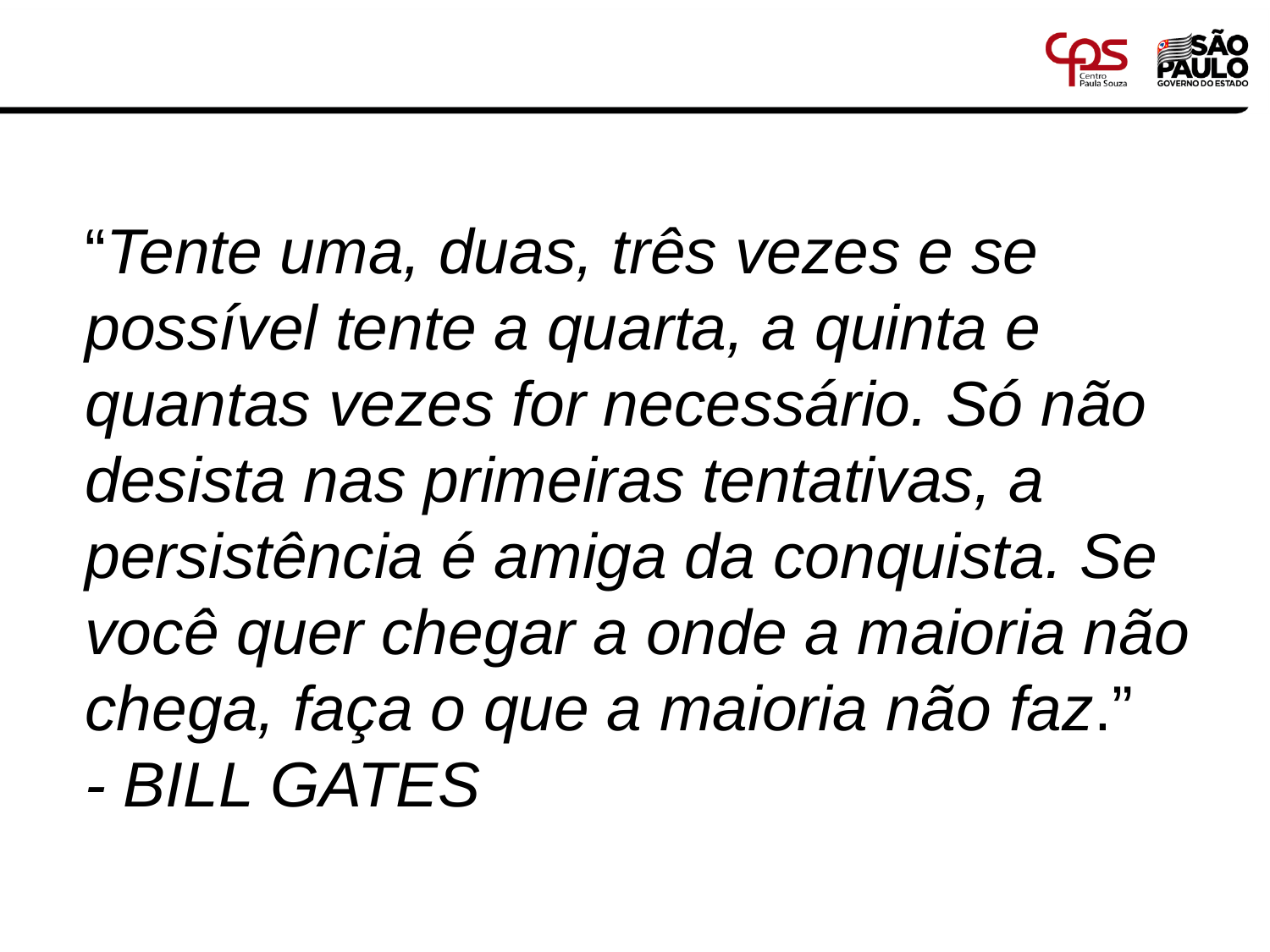

# “Tente uma, duas, três vezes e se possível tente a quarta, a quinta e quantas vezes for necessário. Só não desista nas primeiras tentativas, a persistência é amiga da conquista. Se você quer chegar a onde a maioria não chega, faça o que a maioria não faz.” - BILL GATES